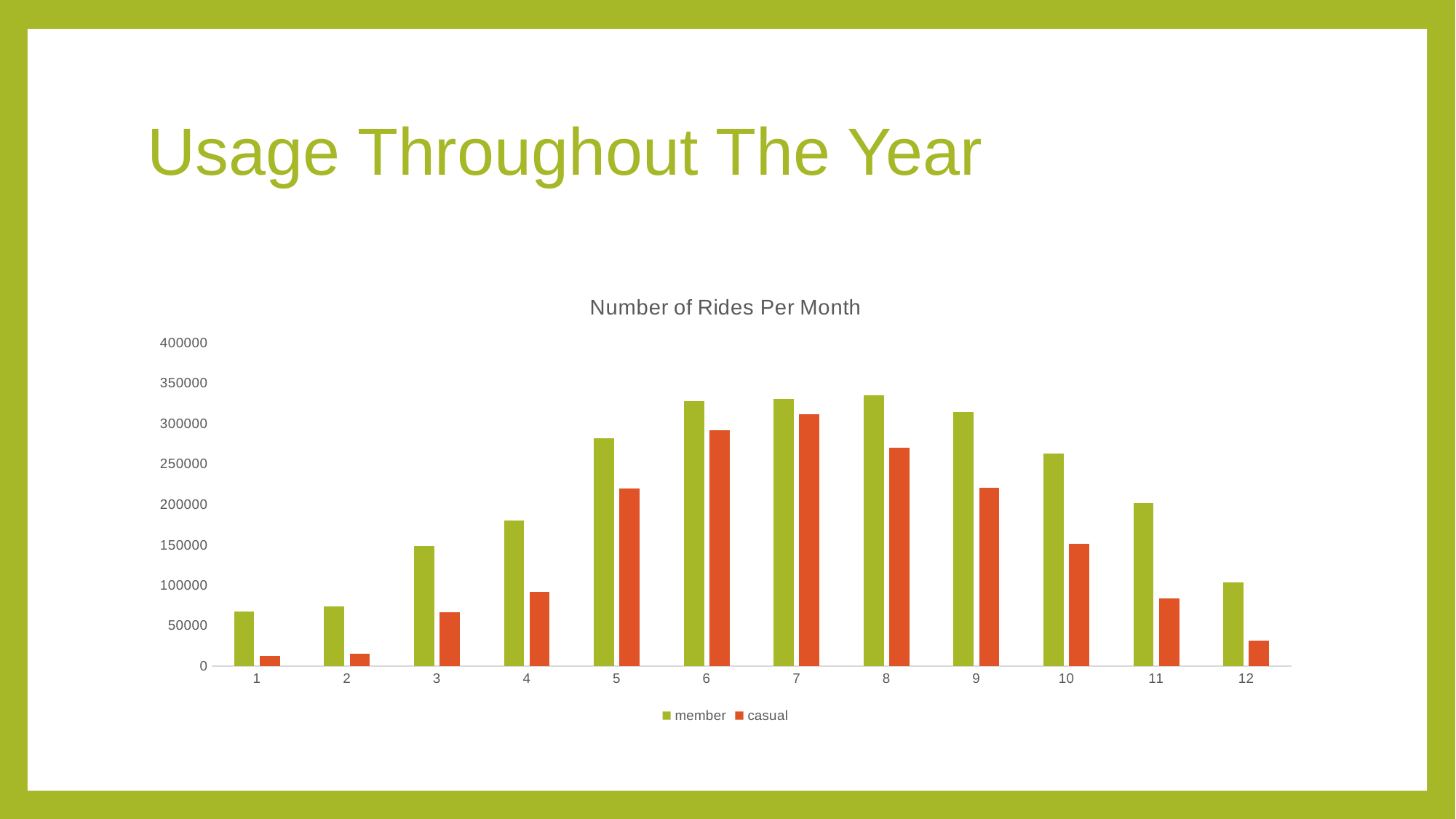

# Usage Throughout The Year

### Chart: Number of Rides Per Month

| Category | member | casual |
|---|---|---|
| 1 | 67523.0 | 12605.0 |
| 2 | 74034.0 | 15144.0 |
| 3 | 148827.0 | 67154.0 |
| 4 | 180663.0 | 91897.0 |
| 5 | 282299.0 | 220246.0 |
| 6 | 328281.0 | 292067.0 |
| 7 | 330996.0 | 311670.0 |
| 8 | 335224.0 | 270089.0 |
| 9 | 314227.0 | 220913.0 |
| 10 | 262943.0 | 151324.0 |
| 11 | 201972.0 | 83770.0 |
| 12 | 103898.0 | 31505.0 |